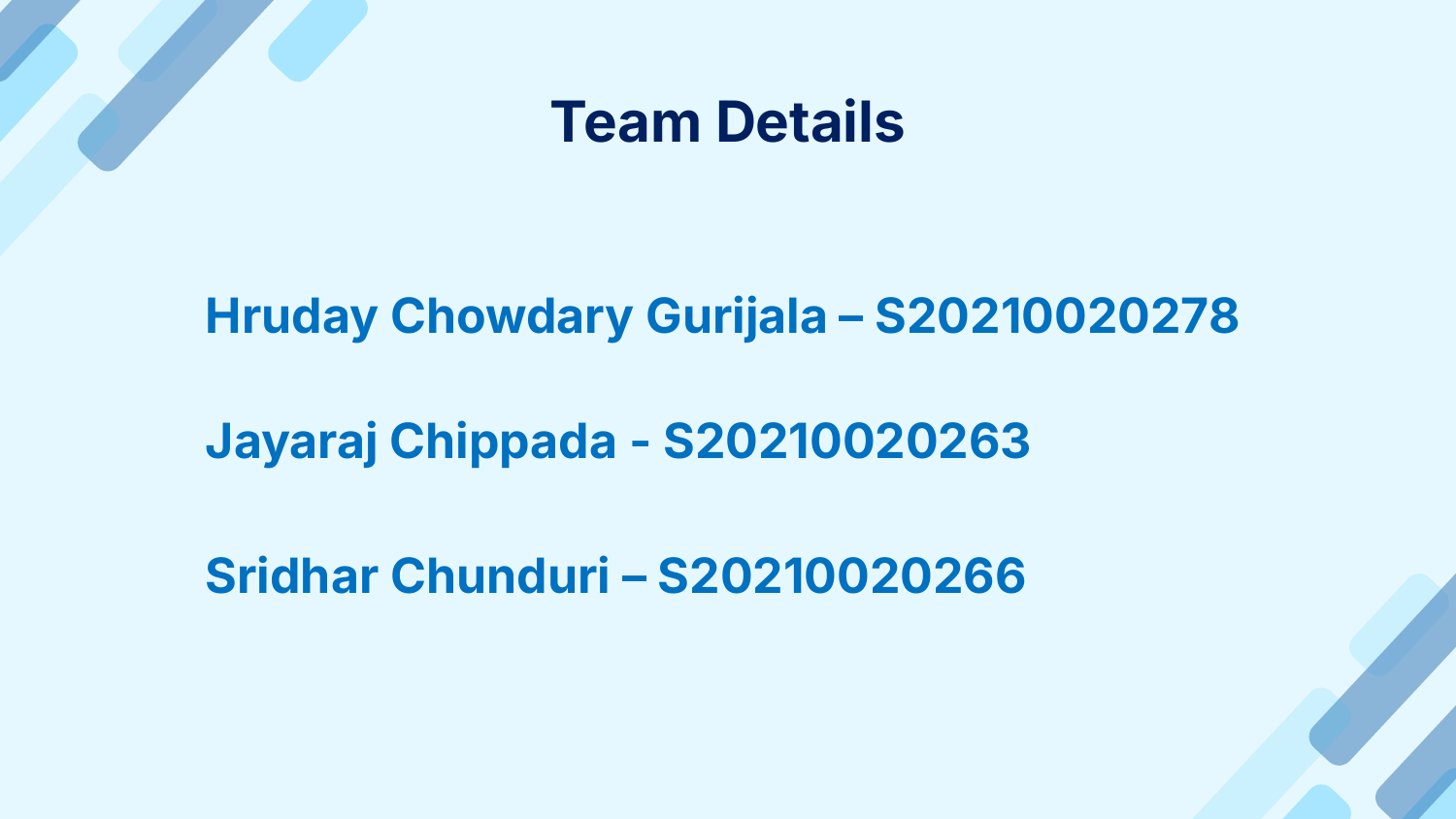

# Team Details
Hruday Chowdary Gurijala – S20210020278
Jayaraj Chippada - S20210020263
Sridhar Chunduri – S20210020266